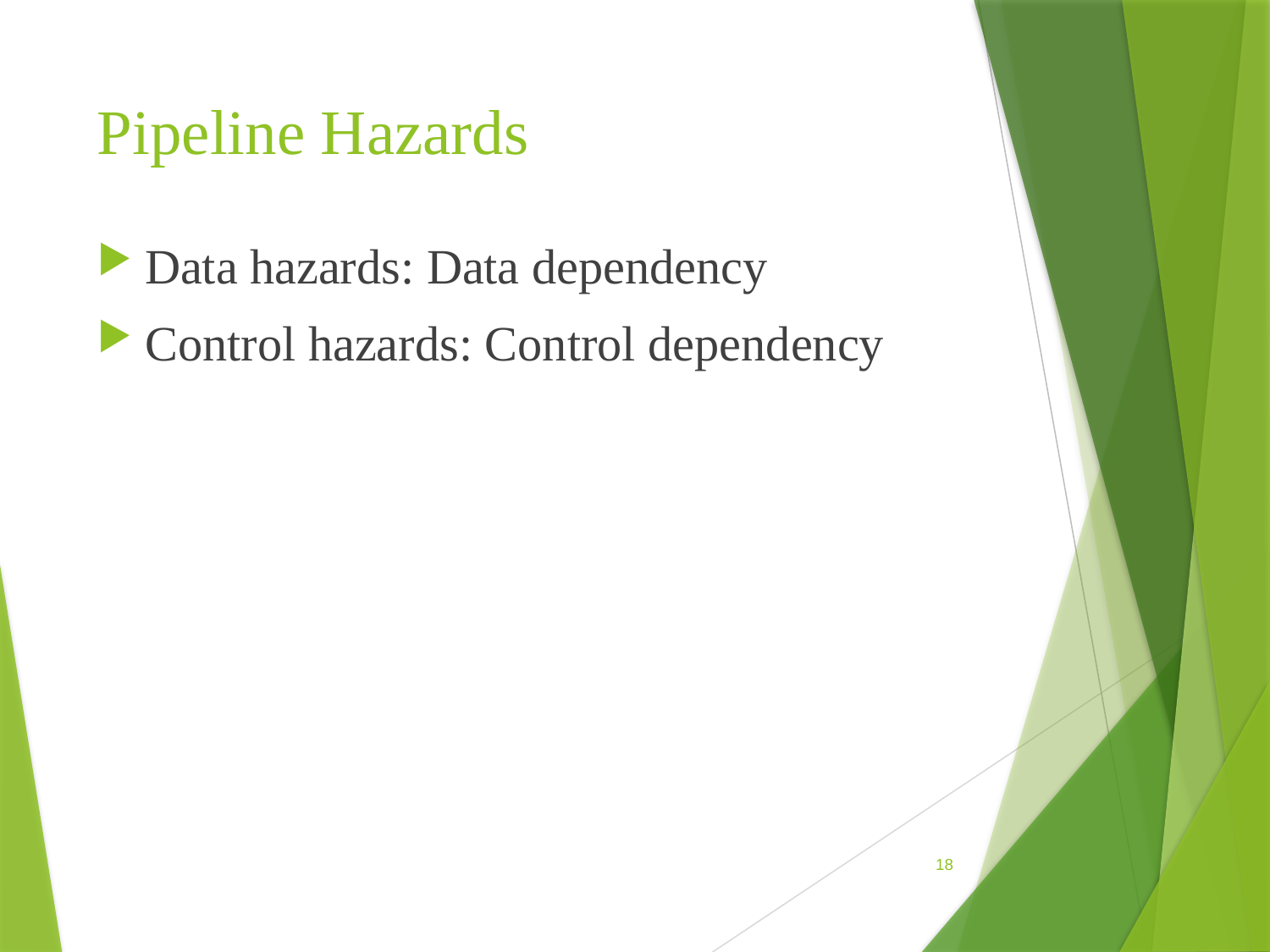

# Pipeline Hazards
Data hazards: Data dependency
Control hazards: Control dependency
18